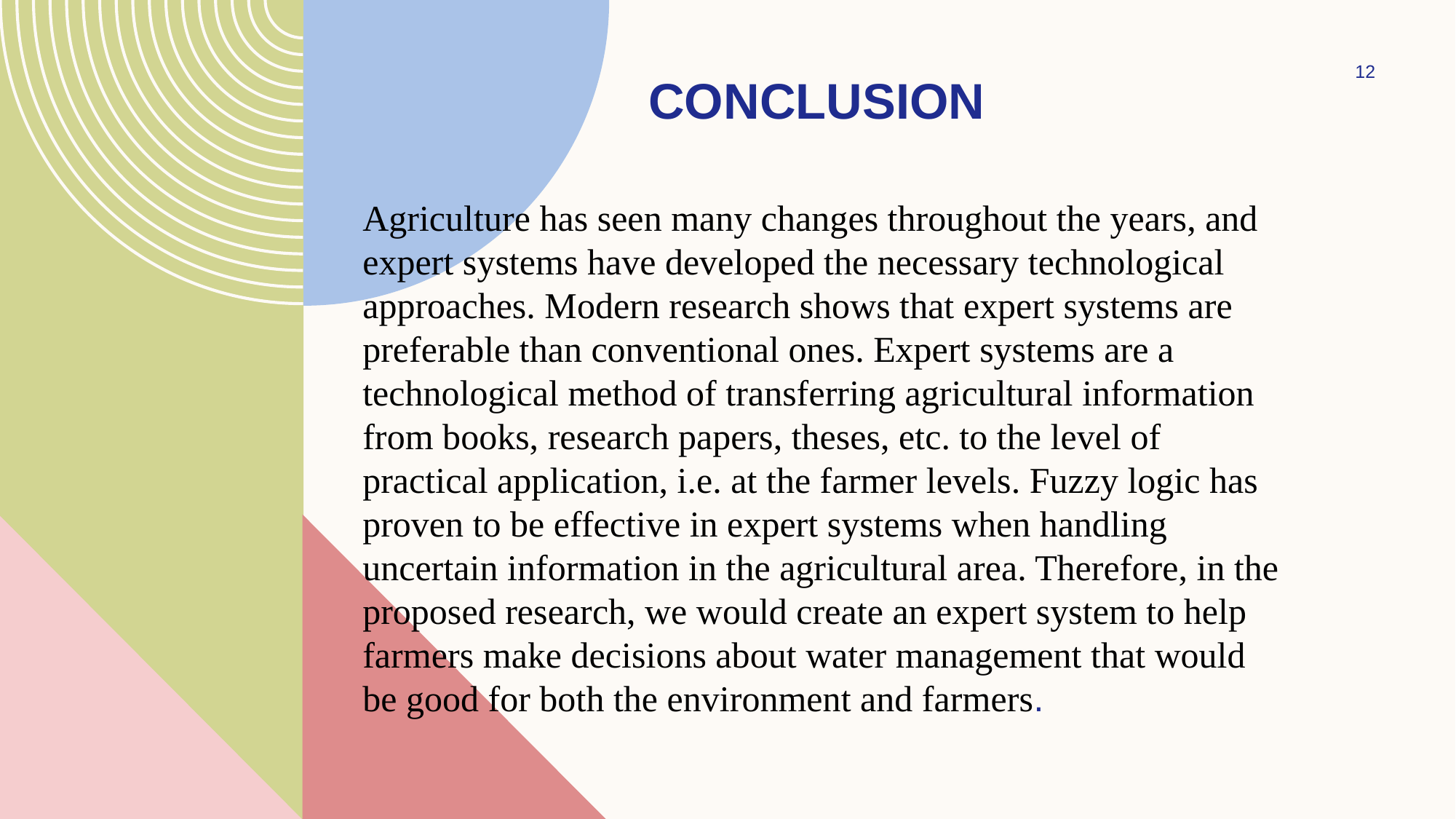

12
# Conclusion

Agriculture has seen many changes throughout the years, and expert systems have developed the necessary technological approaches. Modern research shows that expert systems are preferable than conventional ones. Expert systems are a technological method of transferring agricultural information from books, research papers, theses, etc. to the level of practical application, i.e. at the farmer levels. Fuzzy logic has proven to be effective in expert systems when handling uncertain information in the agricultural area. Therefore, in the proposed research, we would create an expert system to help farmers make decisions about water management that would be good for both the environment and farmers.